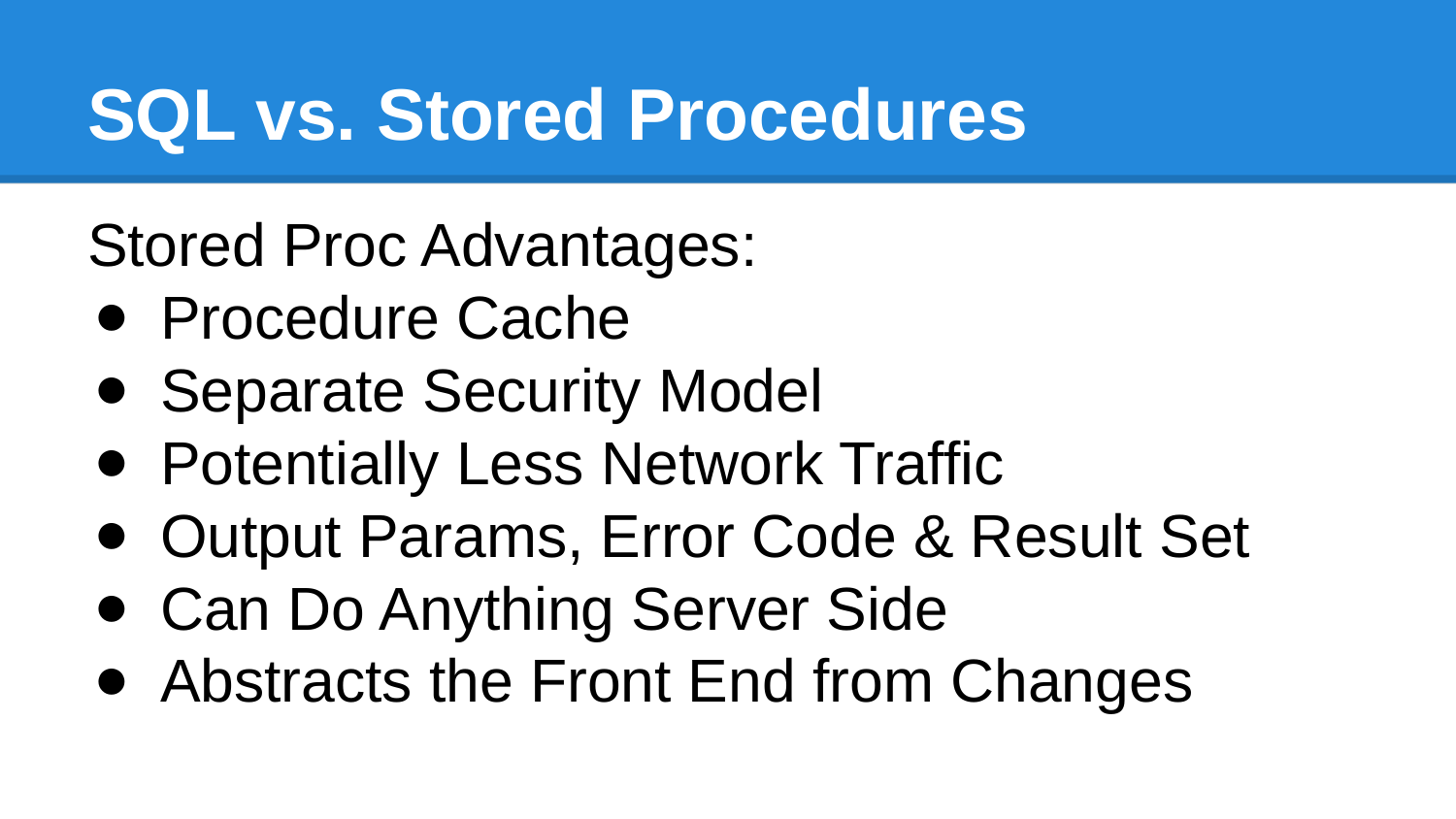

# SQL vs. Stored Procedures
Stored Proc Advantages:
Procedure Cache
Separate Security Model
Potentially Less Network Traffic
Output Params, Error Code & Result Set
Can Do Anything Server Side
Abstracts the Front End from Changes